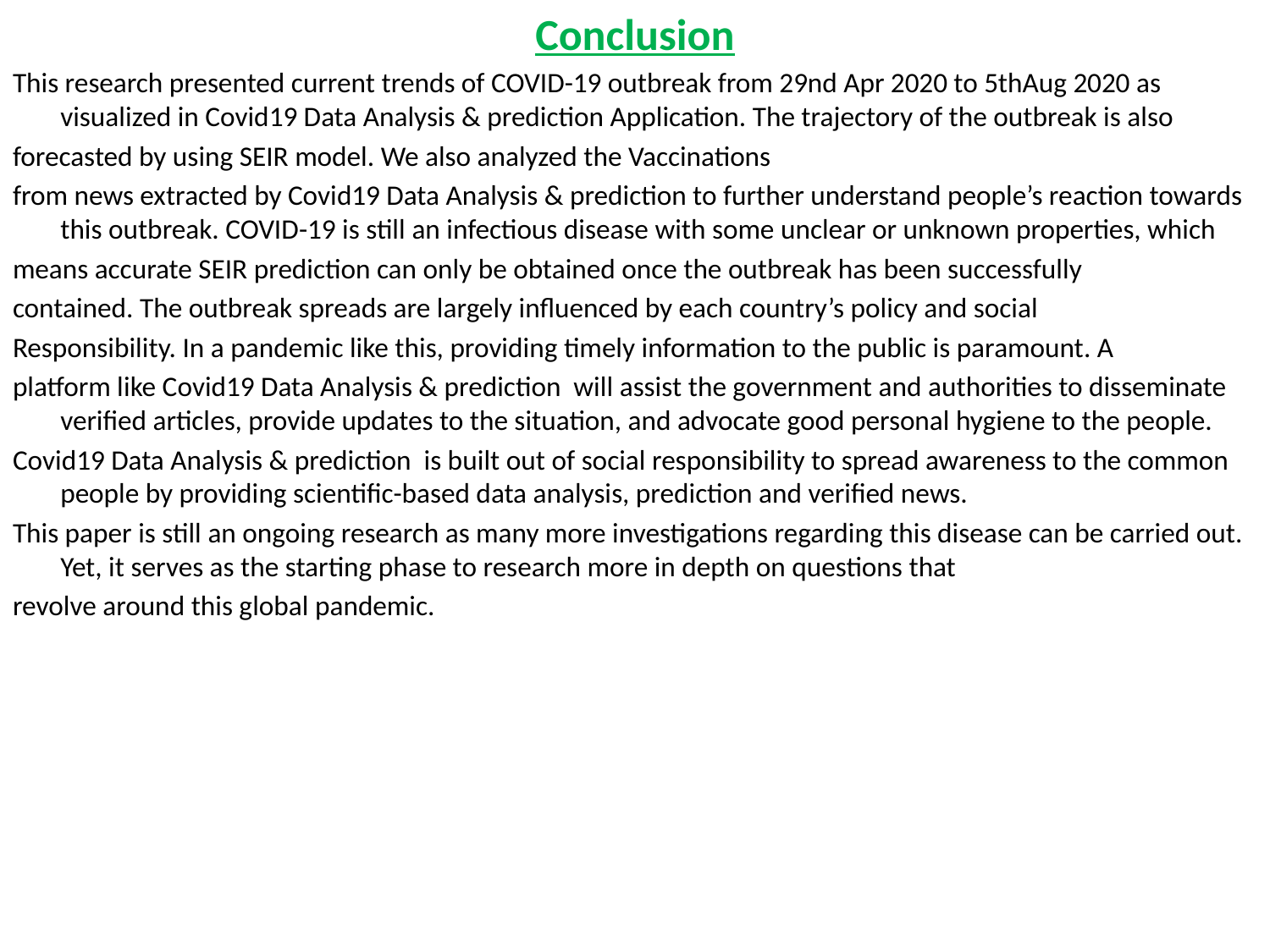

Conclusion
This research presented current trends of COVID-19 outbreak from 29nd Apr 2020 to 5thAug 2020 as visualized in Covid19 Data Analysis & prediction Application. The trajectory of the outbreak is also
forecasted by using SEIR model. We also analyzed the Vaccinations
from news extracted by Covid19 Data Analysis & prediction to further understand people’s reaction towards this outbreak. COVID-19 is still an infectious disease with some unclear or unknown properties, which
means accurate SEIR prediction can only be obtained once the outbreak has been successfully
contained. The outbreak spreads are largely influenced by each country’s policy and social
Responsibility. In a pandemic like this, providing timely information to the public is paramount. A
platform like Covid19 Data Analysis & prediction  will assist the government and authorities to disseminate verified articles, provide updates to the situation, and advocate good personal hygiene to the people.
Covid19 Data Analysis & prediction  is built out of social responsibility to spread awareness to the common people by providing scientific-based data analysis, prediction and verified news.
This paper is still an ongoing research as many more investigations regarding this disease can be carried out. Yet, it serves as the starting phase to research more in depth on questions that
revolve around this global pandemic.